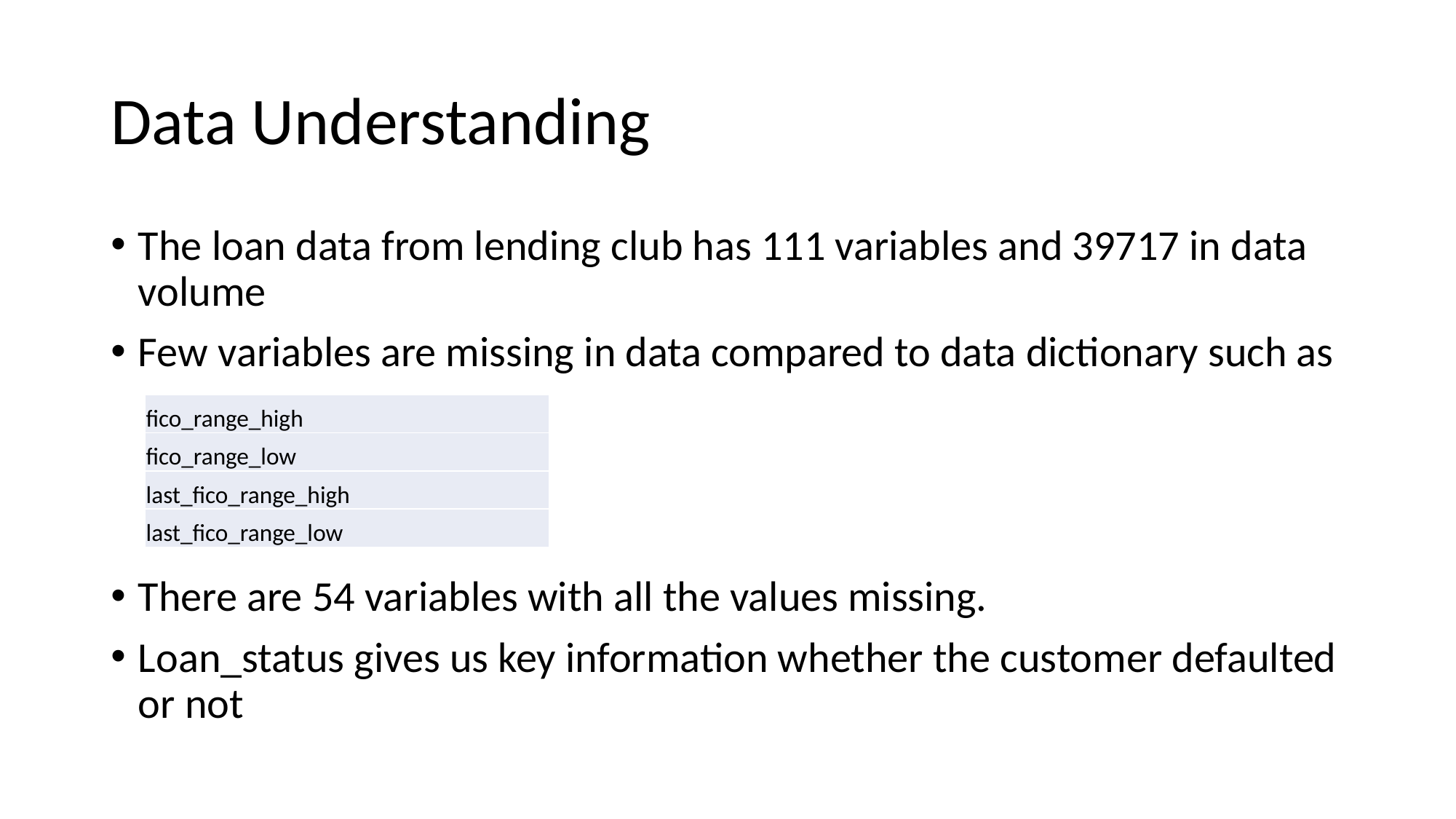

# Data Understanding
The loan data from lending club has 111 variables and 39717 in data volume
Few variables are missing in data compared to data dictionary such as

There are 54 variables with all the values missing.
Loan_status gives us key information whether the customer defaulted or not
| fico\_range\_high |
| --- |
| fico\_range\_low |
| last\_fico\_range\_high |
| last\_fico\_range\_low |